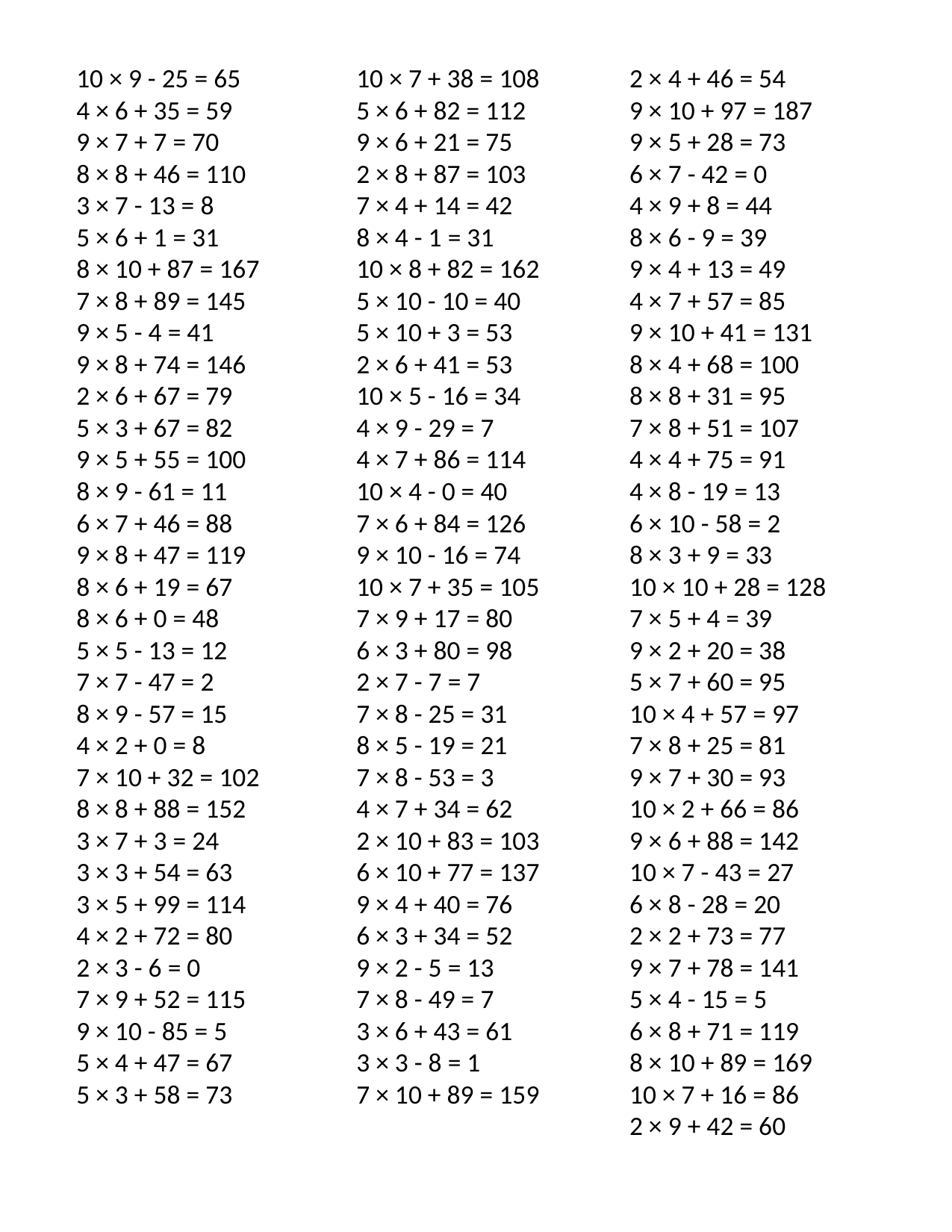

10 × 9 - 25 = 65
4 × 6 + 35 = 59
9 × 7 + 7 = 70
8 × 8 + 46 = 110
3 × 7 - 13 = 8
5 × 6 + 1 = 31
8 × 10 + 87 = 167
7 × 8 + 89 = 145
9 × 5 - 4 = 41
9 × 8 + 74 = 146
2 × 6 + 67 = 79
5 × 3 + 67 = 82
9 × 5 + 55 = 100
8 × 9 - 61 = 11
6 × 7 + 46 = 88
9 × 8 + 47 = 119
8 × 6 + 19 = 67
8 × 6 + 0 = 48
5 × 5 - 13 = 12
7 × 7 - 47 = 2
8 × 9 - 57 = 15
4 × 2 + 0 = 8
7 × 10 + 32 = 102
8 × 8 + 88 = 152
3 × 7 + 3 = 24
3 × 3 + 54 = 63
3 × 5 + 99 = 114
4 × 2 + 72 = 80
2 × 3 - 6 = 0
7 × 9 + 52 = 115
9 × 10 - 85 = 5
5 × 4 + 47 = 67
5 × 3 + 58 = 73

10 × 7 + 38 = 108
5 × 6 + 82 = 112
9 × 6 + 21 = 75
2 × 8 + 87 = 103
7 × 4 + 14 = 42
8 × 4 - 1 = 31
10 × 8 + 82 = 162
5 × 10 - 10 = 40
5 × 10 + 3 = 53
2 × 6 + 41 = 53
10 × 5 - 16 = 34
4 × 9 - 29 = 7
4 × 7 + 86 = 114
10 × 4 - 0 = 40
7 × 6 + 84 = 126
9 × 10 - 16 = 74
10 × 7 + 35 = 105
7 × 9 + 17 = 80
6 × 3 + 80 = 98
2 × 7 - 7 = 7
7 × 8 - 25 = 31
8 × 5 - 19 = 21
7 × 8 - 53 = 3
4 × 7 + 34 = 62
2 × 10 + 83 = 103
6 × 10 + 77 = 137
9 × 4 + 40 = 76
6 × 3 + 34 = 52
9 × 2 - 5 = 13
7 × 8 - 49 = 7
3 × 6 + 43 = 61
3 × 3 - 8 = 1
7 × 10 + 89 = 159

2 × 4 + 46 = 54
9 × 10 + 97 = 187
9 × 5 + 28 = 73
6 × 7 - 42 = 0
4 × 9 + 8 = 44
8 × 6 - 9 = 39
9 × 4 + 13 = 49
4 × 7 + 57 = 85
9 × 10 + 41 = 131
8 × 4 + 68 = 100
8 × 8 + 31 = 95
7 × 8 + 51 = 107
4 × 4 + 75 = 91
4 × 8 - 19 = 13
6 × 10 - 58 = 2
8 × 3 + 9 = 33
10 × 10 + 28 = 128
7 × 5 + 4 = 39
9 × 2 + 20 = 38
5 × 7 + 60 = 95
10 × 4 + 57 = 97
7 × 8 + 25 = 81
9 × 7 + 30 = 93
10 × 2 + 66 = 86
9 × 6 + 88 = 142
10 × 7 - 43 = 27
6 × 8 - 28 = 20
2 × 2 + 73 = 77
9 × 7 + 78 = 141
5 × 4 - 15 = 5
6 × 8 + 71 = 119
8 × 10 + 89 = 169
10 × 7 + 16 = 86
2 × 9 + 42 = 60